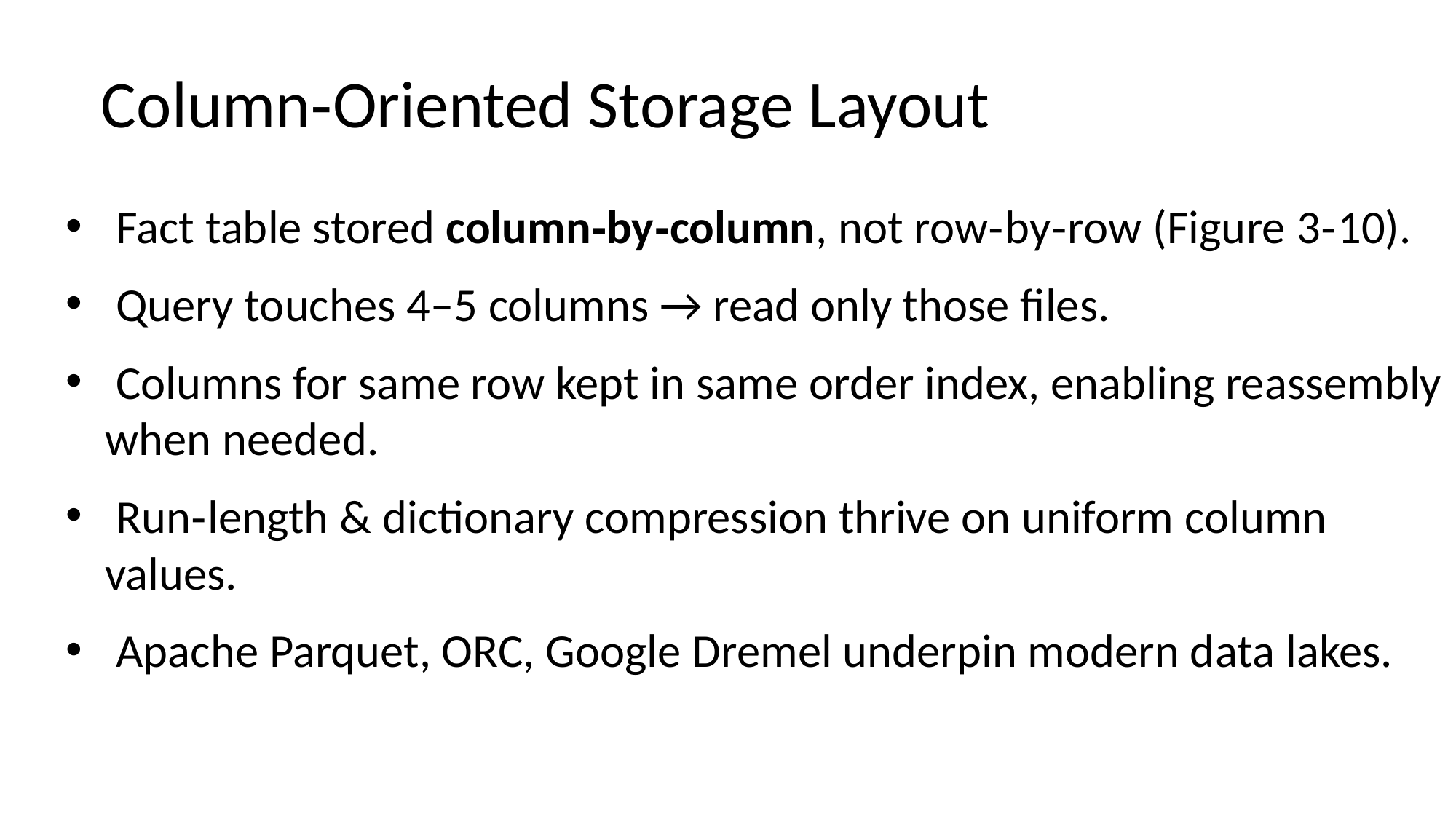

# Column‑Oriented Storage Layout
 Fact table stored column‑by‑column, not row‑by‑row (Figure 3‑10).
 Query touches 4–5 columns → read only those files.
 Columns for same row kept in same order index, enabling reassembly when needed.
 Run‑length & dictionary compression thrive on uniform column values.
 Apache Parquet, ORC, Google Dremel underpin modern data lakes.